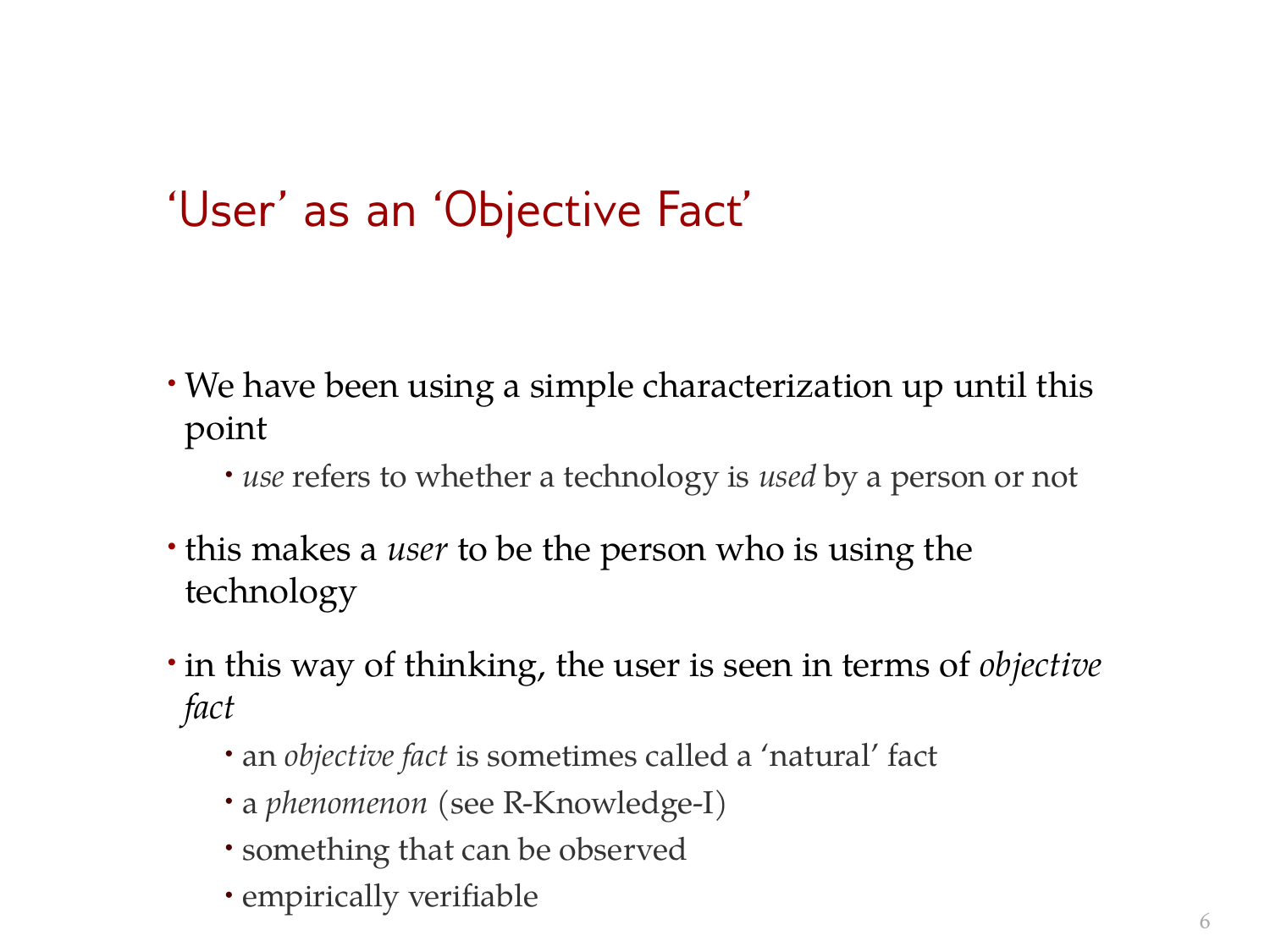

# ‘User’ as an ‘Objective Fact’

We have been using a simple characterization up until this point
use refers to whether a technology is used by a person or not
this makes a user to be the person who is using the technology
in this way of thinking, the user is seen in terms of objective fact
an objective fact is sometimes called a ‘natural’ fact
a phenomenon (see R-Knowledge-I)
something that can be observed
empirically verifiable

6